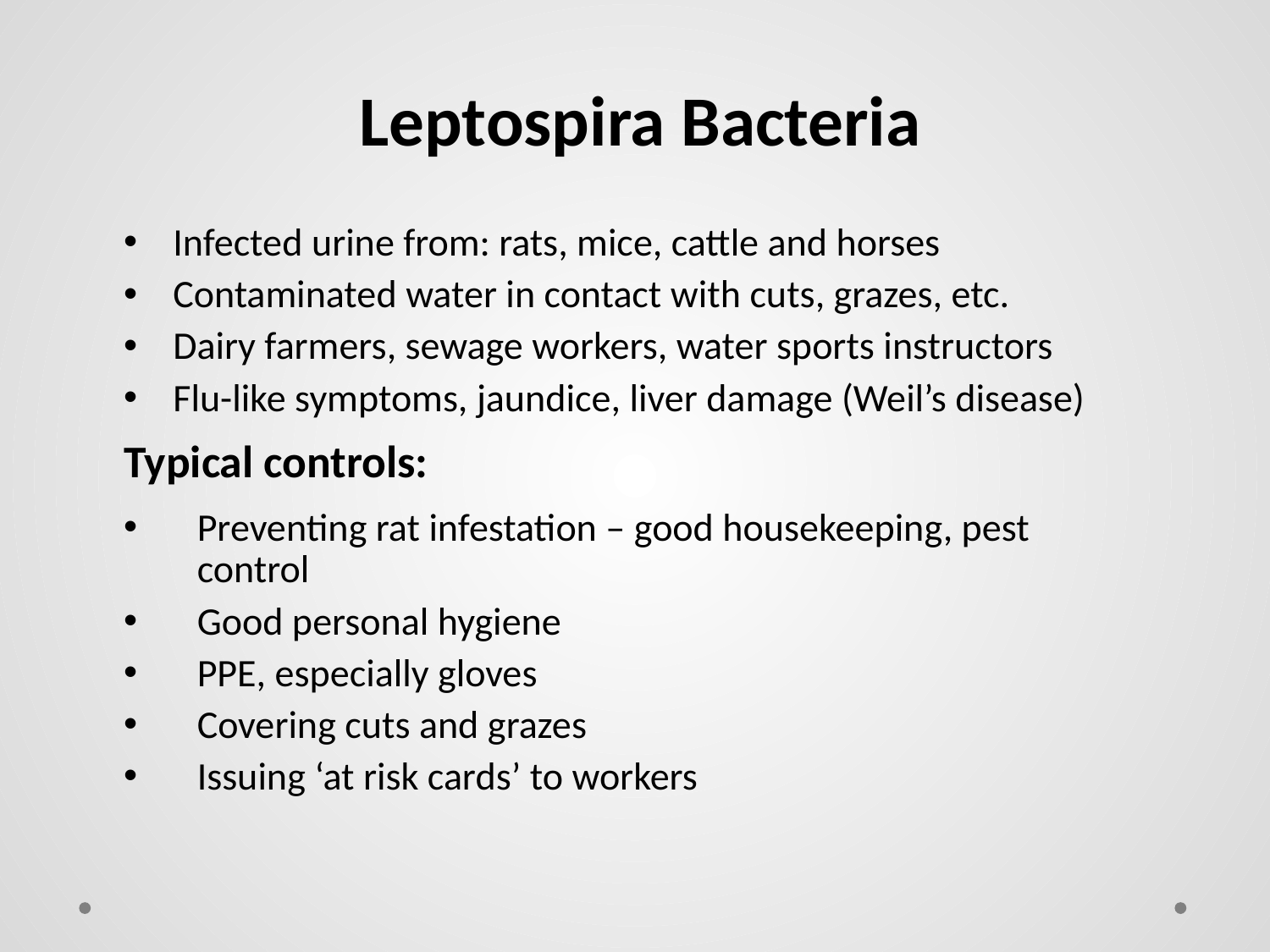

Leptospira Bacteria
Infected urine from: rats, mice, cattle and horses
Contaminated water in contact with cuts, grazes, etc.
Dairy farmers, sewage workers, water sports instructors
Flu-like symptoms, jaundice, liver damage (Weil’s disease)
Typical controls:
Preventing rat infestation – good housekeeping, pest control
Good personal hygiene
PPE, especially gloves
Covering cuts and grazes
Issuing ‘at risk cards’ to workers